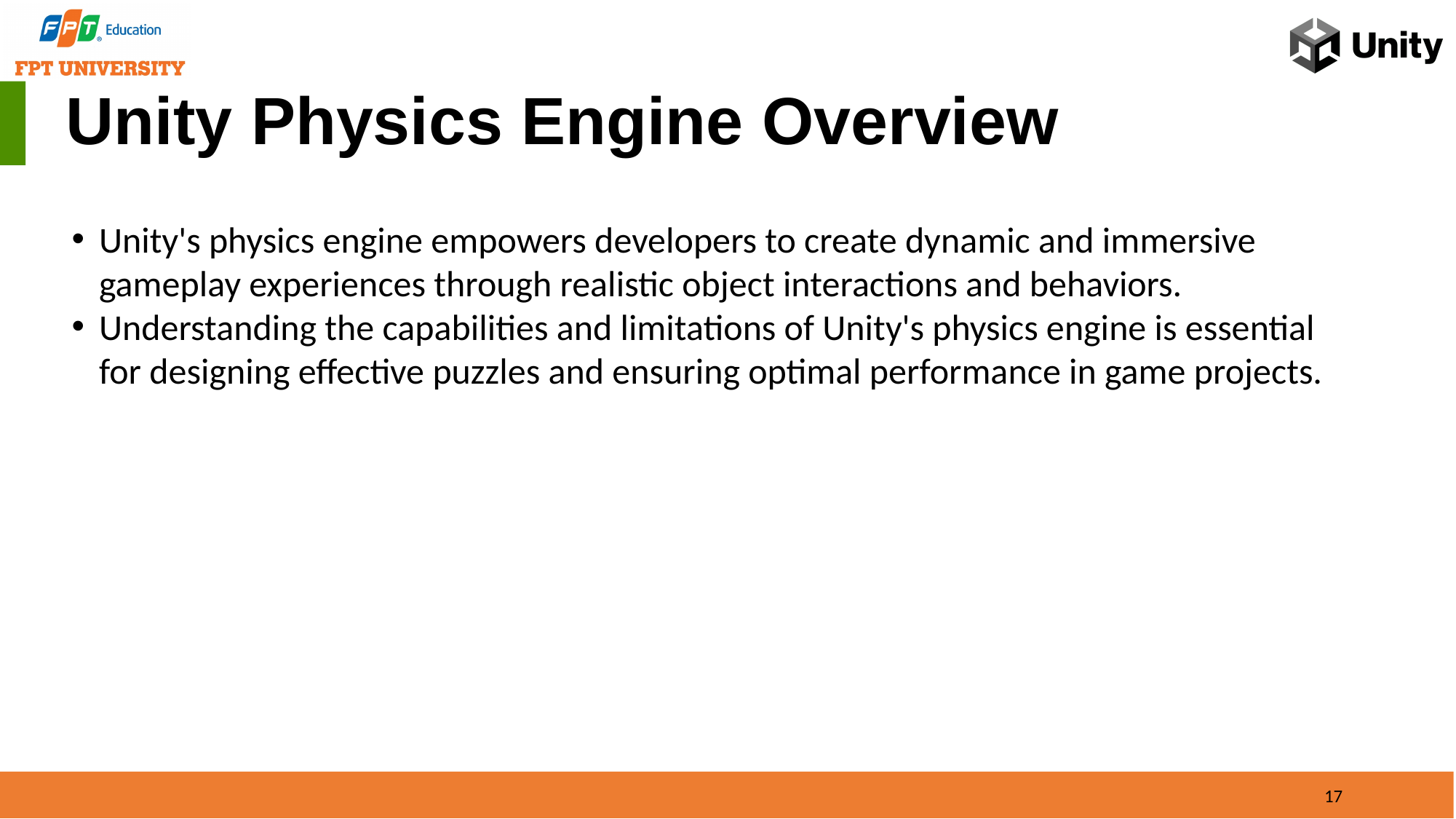

Unity Physics Engine Overview
Unity's physics engine empowers developers to create dynamic and immersive gameplay experiences through realistic object interactions and behaviors.
Understanding the capabilities and limitations of Unity's physics engine is essential for designing effective puzzles and ensuring optimal performance in game projects.
17